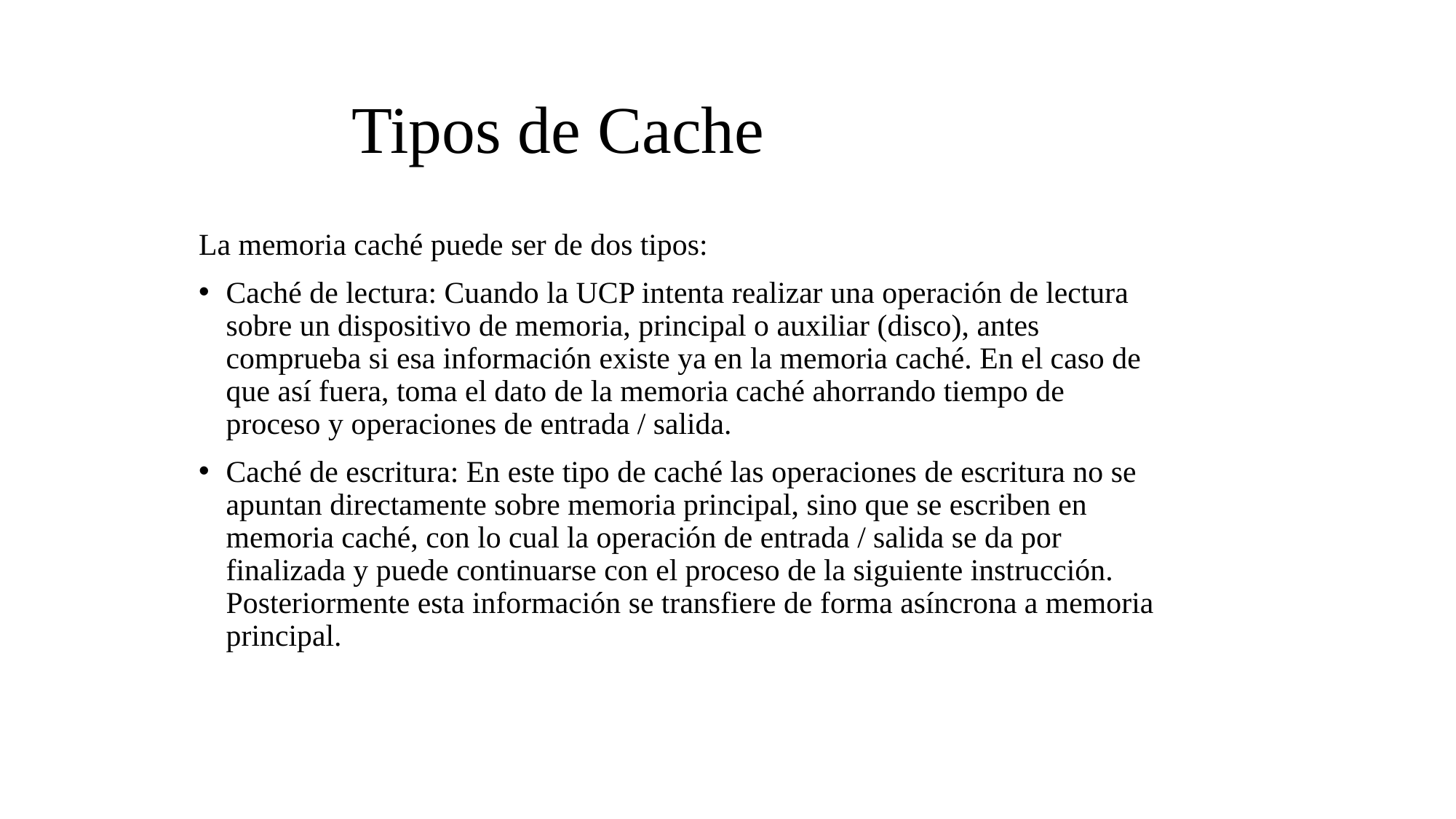

# Tipos de Cache
La memoria caché puede ser de dos tipos:
Caché de lectura: Cuando la UCP intenta realizar una operación de lectura sobre un dispositivo de memoria, principal o auxiliar (disco), antes comprueba si esa información existe ya en la memoria caché. En el caso de que así fuera, toma el dato de la memoria caché ahorrando tiempo de proceso y operaciones de entrada / salida.
Caché de escritura: En este tipo de caché las operaciones de escritura no se apuntan directamente sobre memoria principal, sino que se escriben en memoria caché, con lo cual la operación de entrada / salida se da por finalizada y puede continuarse con el proceso de la siguiente instrucción. Posteriormente esta información se transfiere de forma asíncrona a memoria principal.